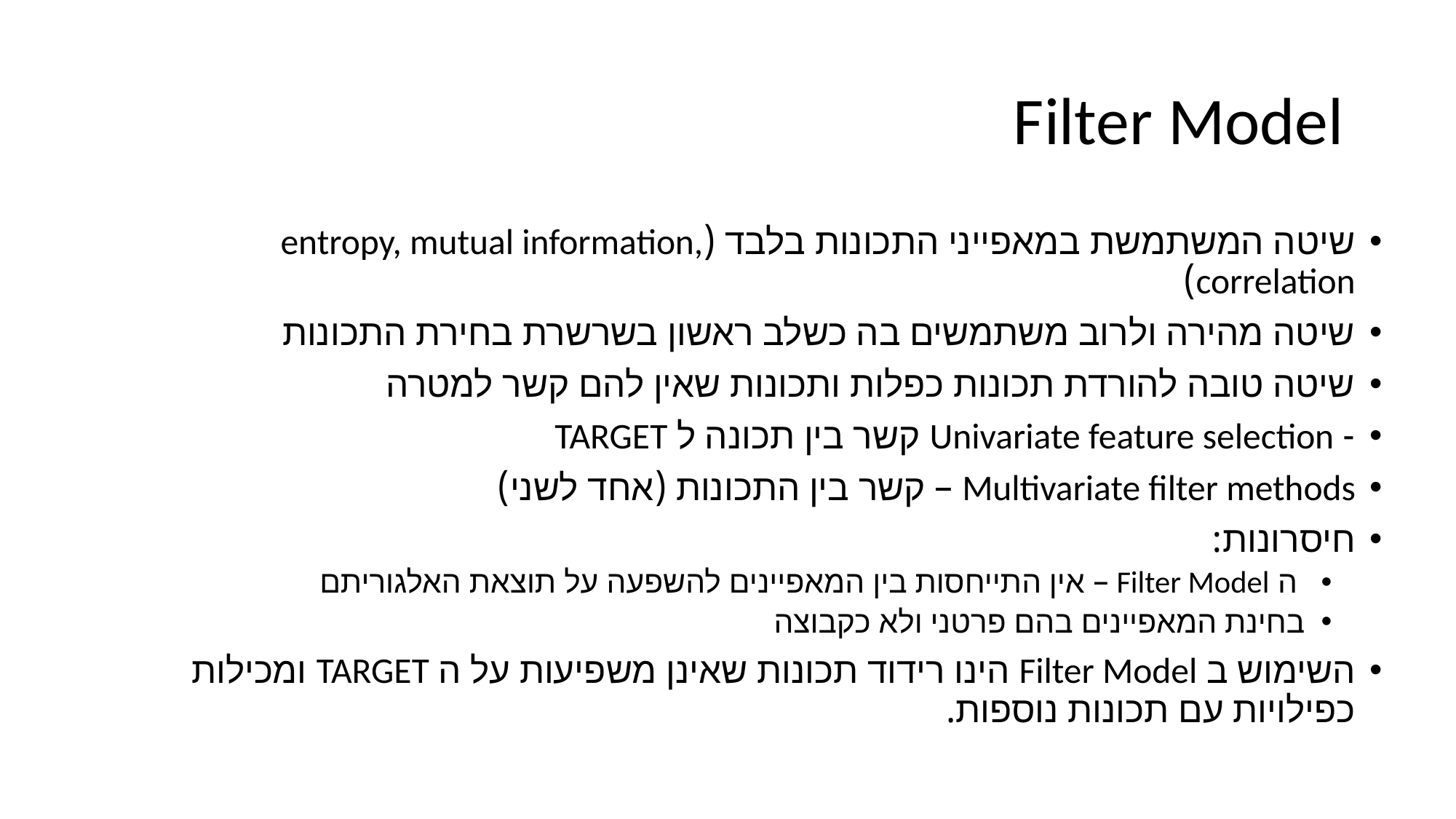

# Filter Model
שיטה המשתמשת במאפייני התכונות בלבד (entropy, mutual information, correlation)
שיטה מהירה ולרוב משתמשים בה כשלב ראשון בשרשרת בחירת התכונות
שיטה טובה להורדת תכונות כפלות ותכונות שאין להם קשר למטרה
- Univariate feature selection קשר בין תכונה ל TARGET
Multivariate filter methods – קשר בין התכונות (אחד לשני)
חיסרונות:
 ה Filter Model – אין התייחסות בין המאפיינים להשפעה על תוצאת האלגוריתם
בחינת המאפיינים בהם פרטני ולא כקבוצה
השימוש ב Filter Model הינו רידוד תכונות שאינן משפיעות על ה TARGET ומכילות כפילויות עם תכונות נוספות.